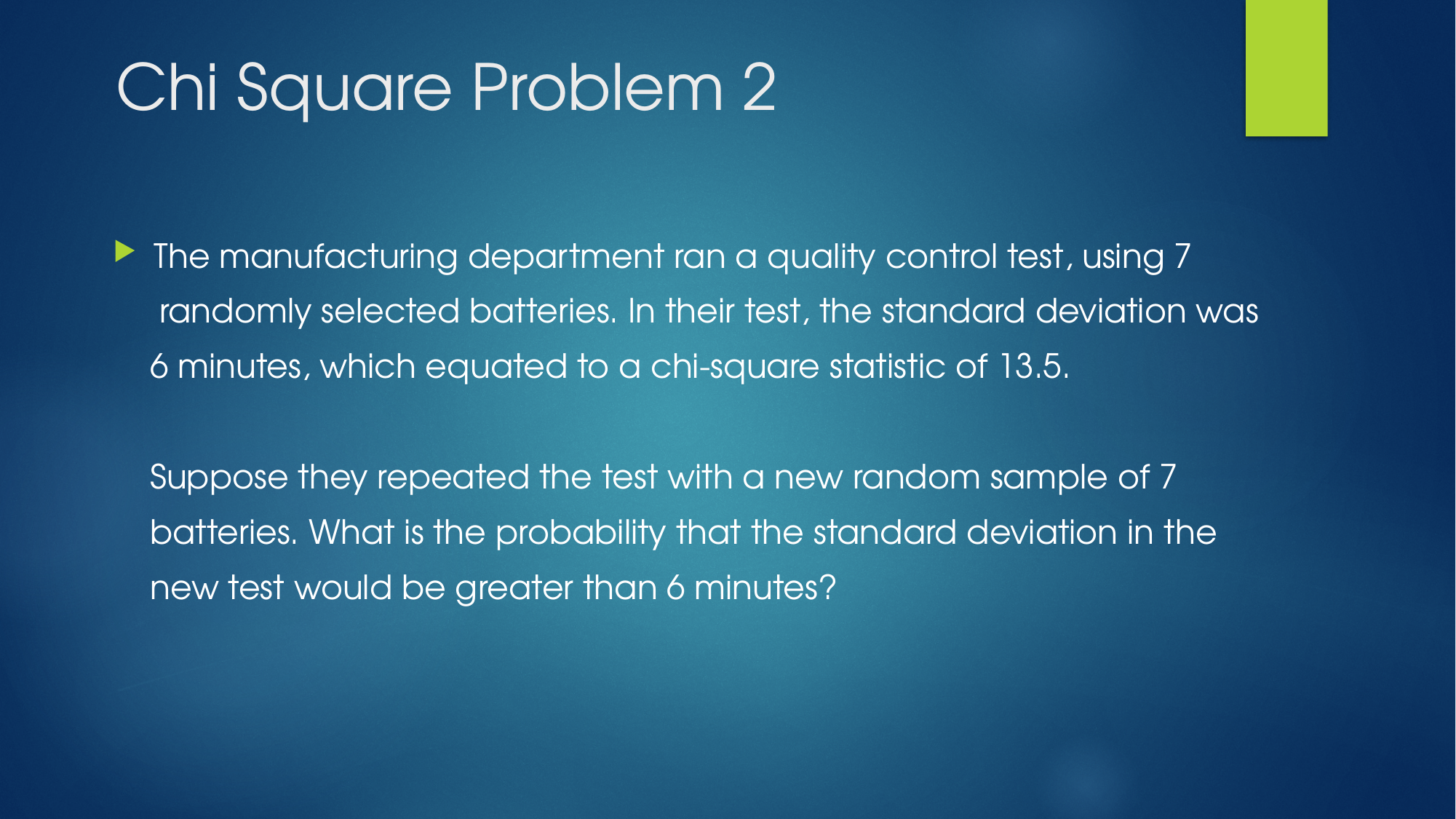

# Chi Square Problem 2
The manufacturing department ran a quality control test, using 7
     randomly selected batteries. In their test, the standard deviation was
    6 minutes, which equated to a chi-square statistic of 13.5.

    Suppose they repeated the test with a new random sample of 7
    batteries. What is the probability that the standard deviation in the
    new test would be greater than 6 minutes?